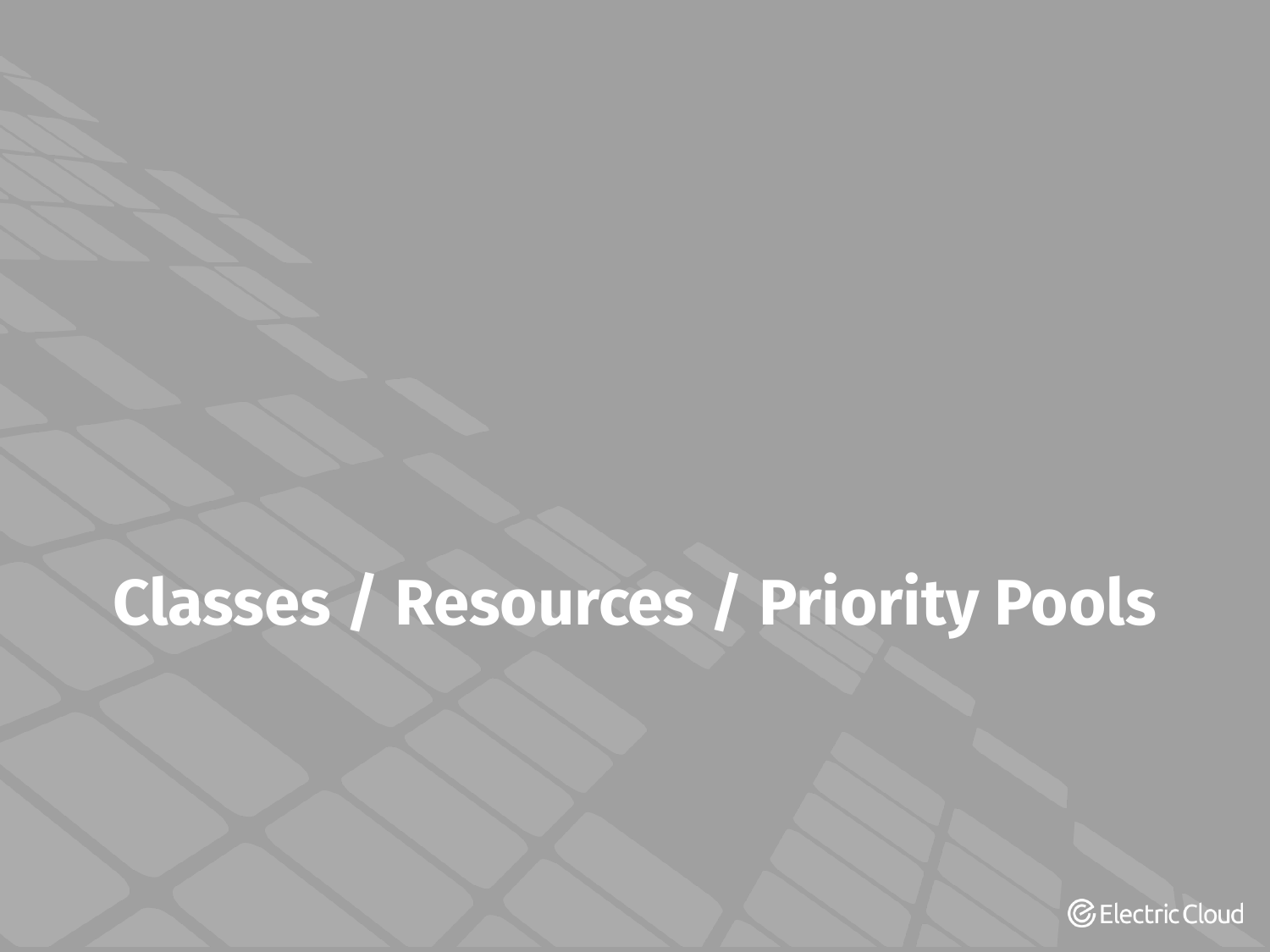

# Classes / Resources / Priority Pools